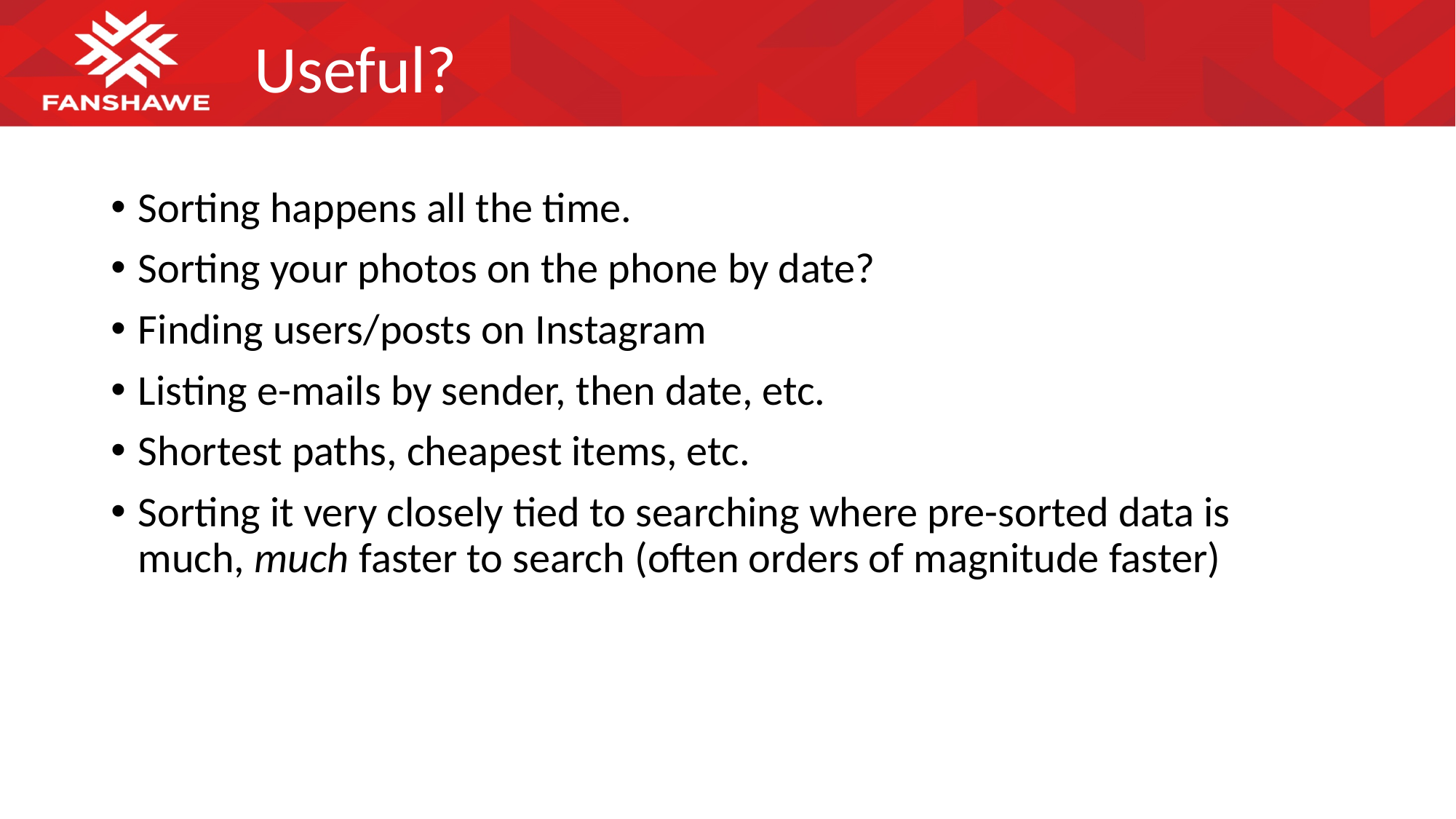

# Useful?
Sorting happens all the time.
Sorting your photos on the phone by date?
Finding users/posts on Instagram
Listing e-mails by sender, then date, etc.
Shortest paths, cheapest items, etc.
Sorting it very closely tied to searching where pre-sorted data is much, much faster to search (often orders of magnitude faster)